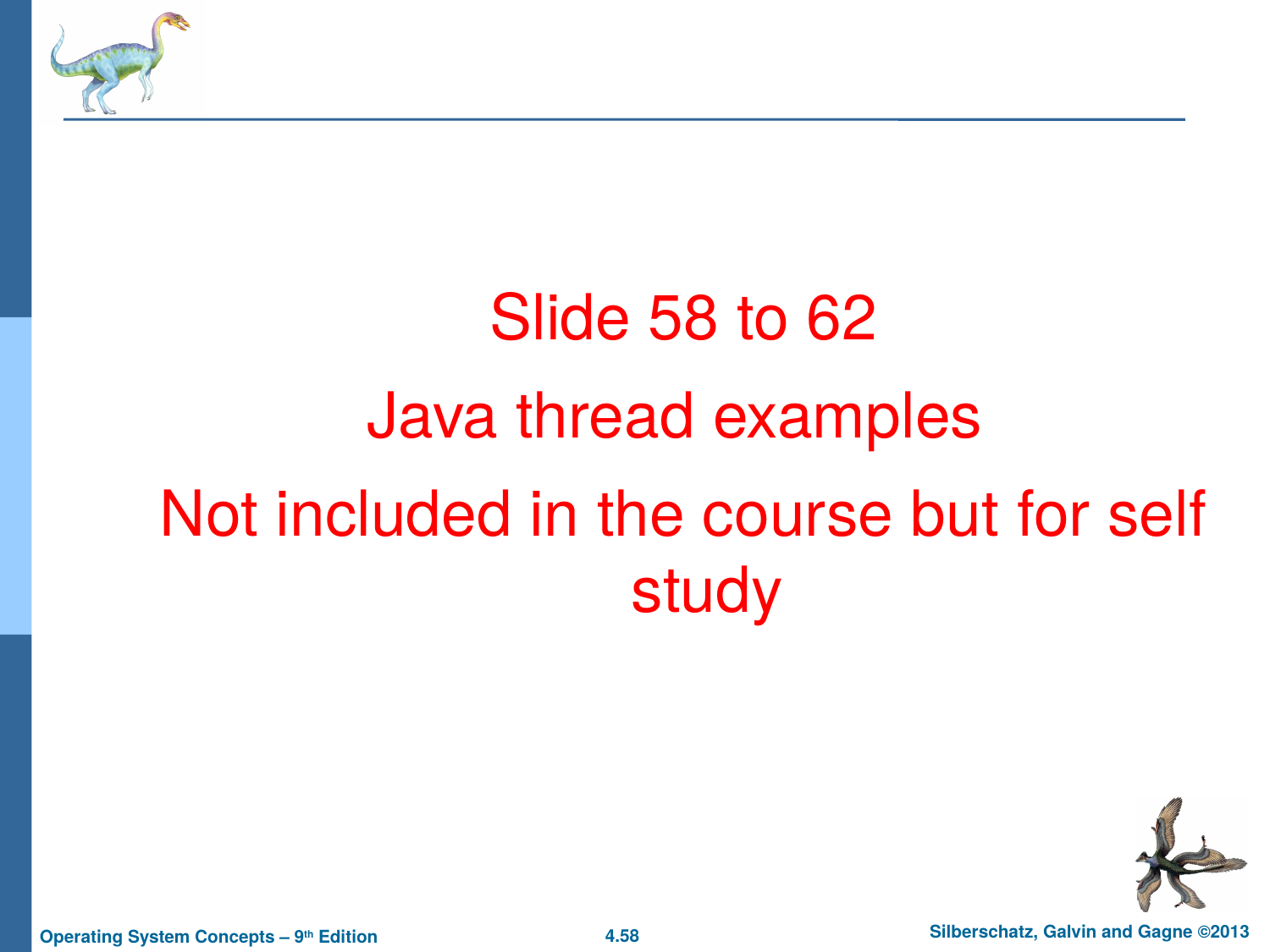

#

Slide 58 to 62
Java thread examples
Not included in the course but for self study